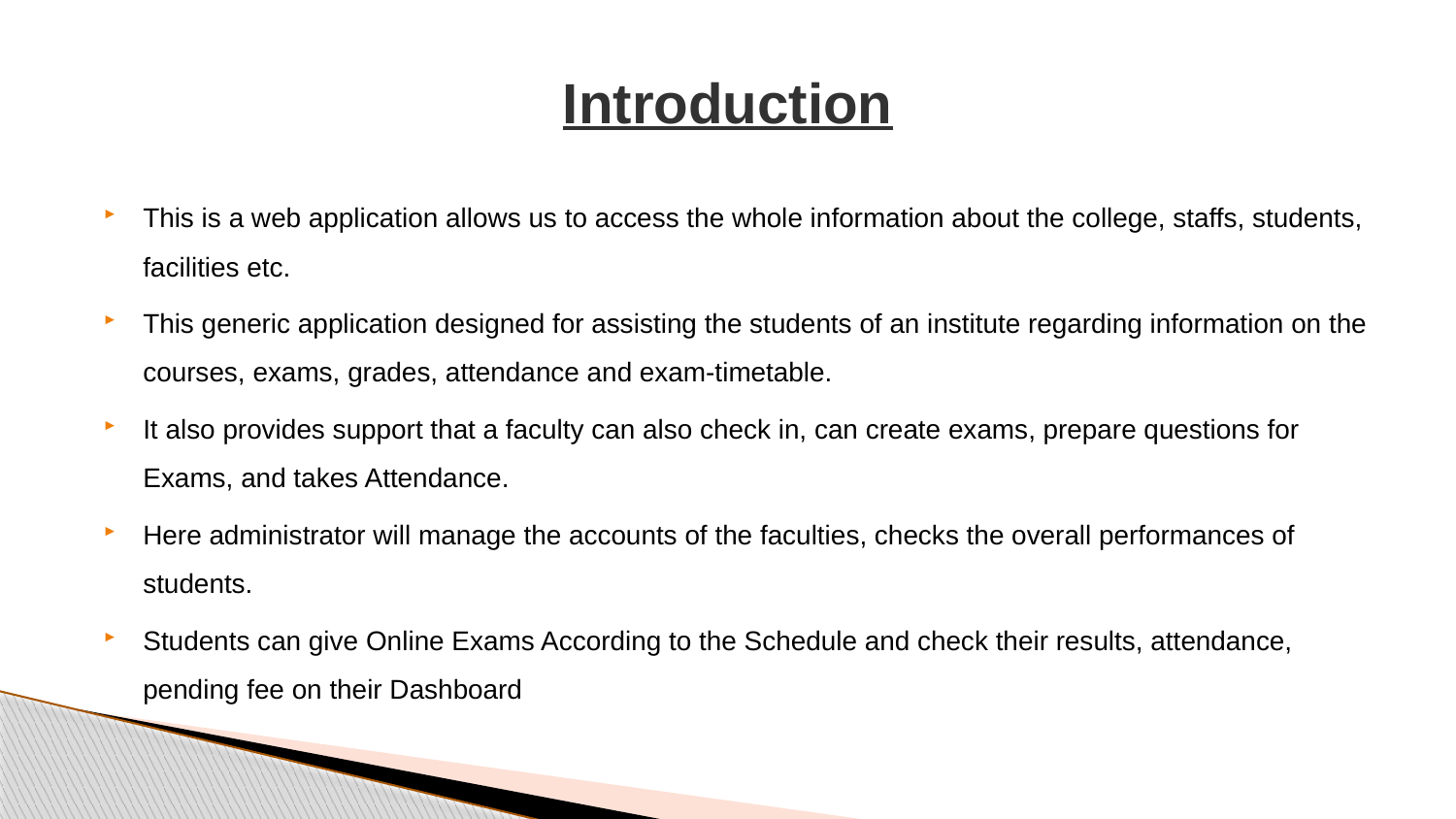

# Introduction
This is a web application allows us to access the whole information about the college, staffs, students, facilities etc.
This generic application designed for assisting the students of an institute regarding information on the courses, exams, grades, attendance and exam-timetable.
It also provides support that a faculty can also check in, can create exams, prepare questions for Exams, and takes Attendance.
Here administrator will manage the accounts of the faculties, checks the overall performances of students.
Students can give Online Exams According to the Schedule and check their results, attendance, pending fee on their Dashboard